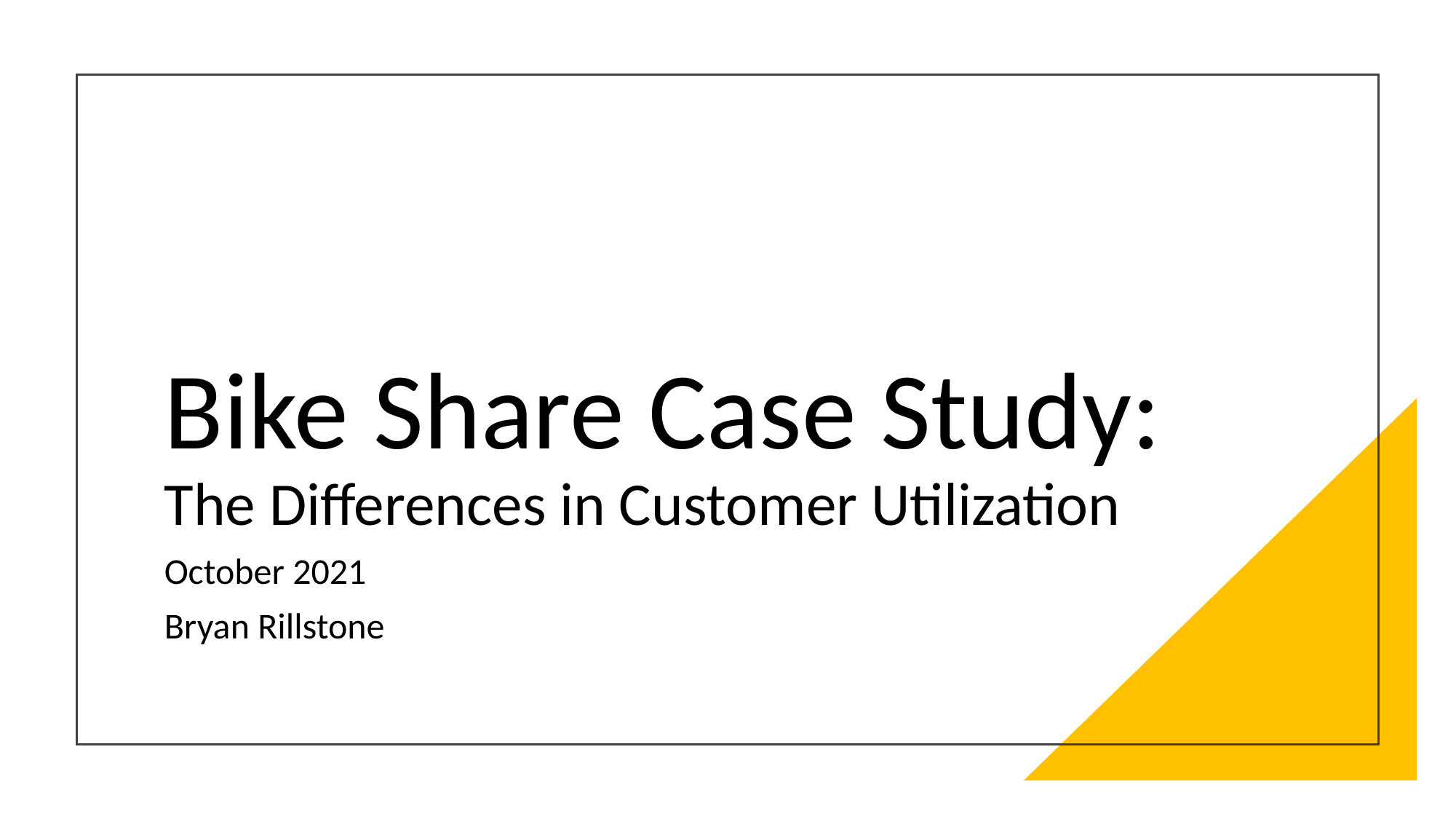

# Bike Share Case Study: The Differences in Customer Utilization

October 2021
Bryan Rillstone